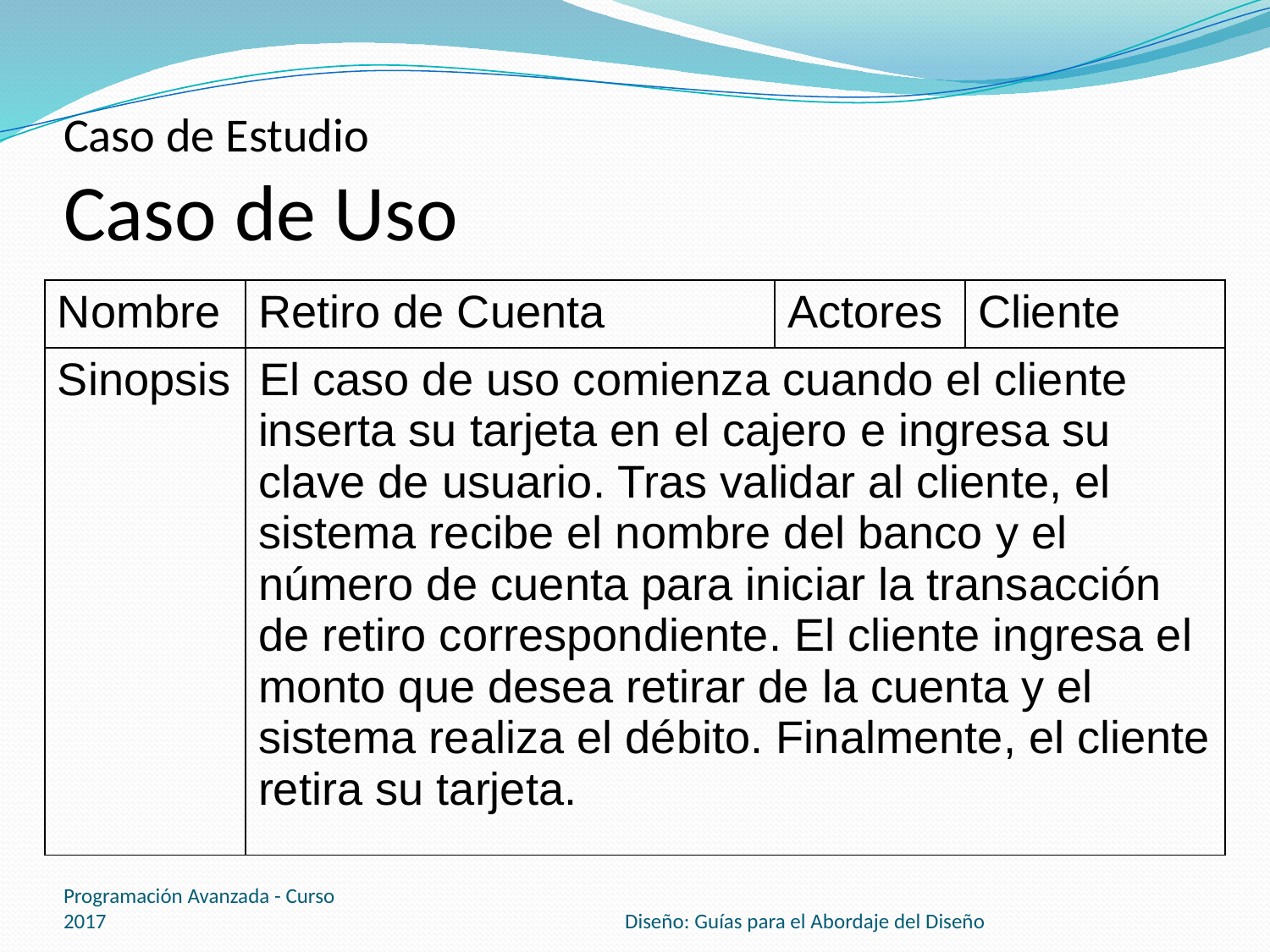

# Caso de Estudio Caso de Uso
| Nombre | Retiro de Cuenta | Actores | Cliente |
| --- | --- | --- | --- |
| Sinopsis | El caso de uso comienza cuando el cliente inserta su tarjeta en el cajero e ingresa su clave de usuario. Tras validar al cliente, el sistema recibe el nombre del banco y el número de cuenta para iniciar la transacción de retiro correspondiente. El cliente ingresa el monto que desea retirar de la cuenta y el sistema realiza el débito. Finalmente, el cliente retira su tarjeta. |  |  |
Programación Avanzada - Curso 2017
Diseño: Guías para el Abordaje del Diseño